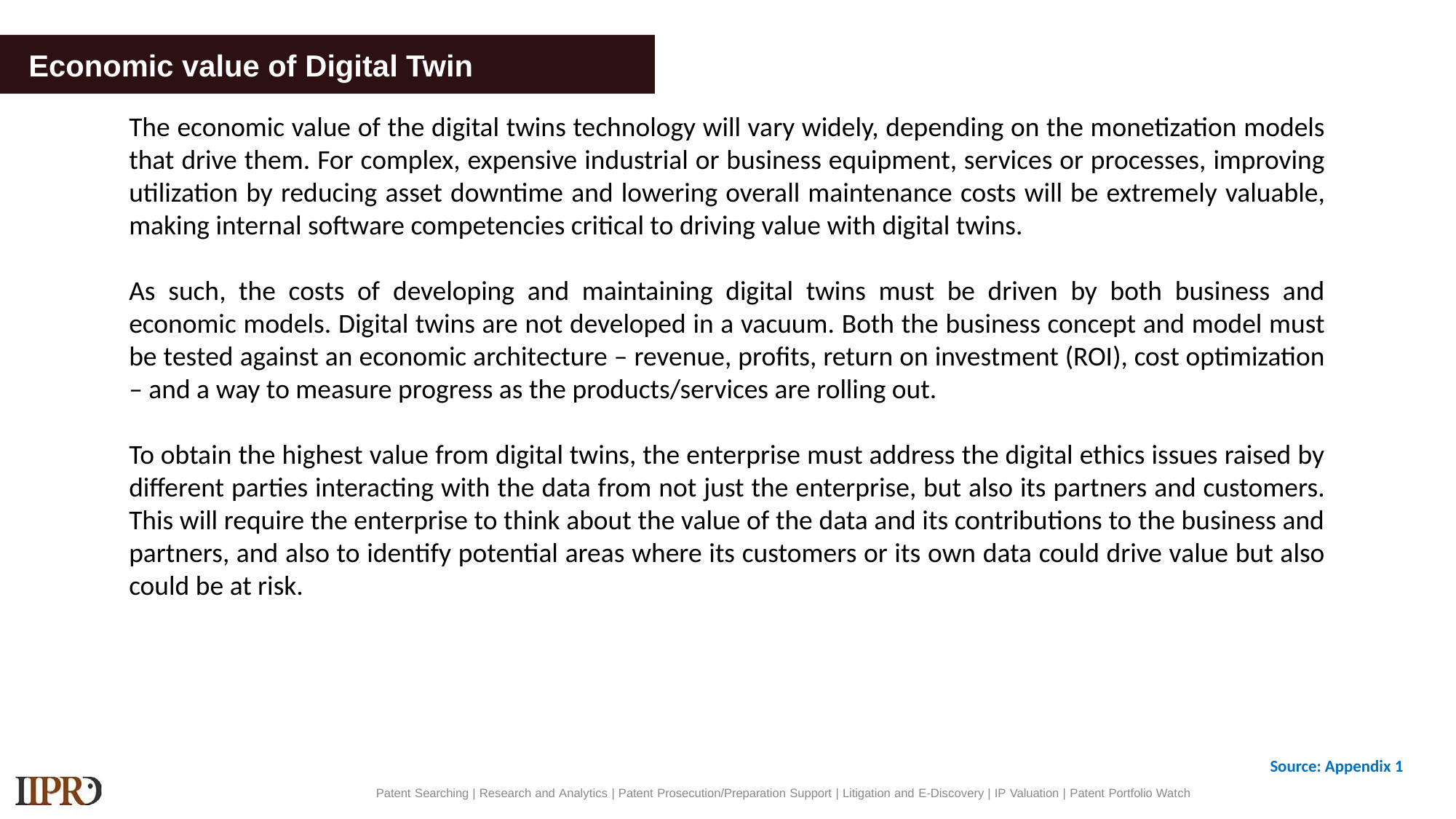

# Economic value of Digital Twin
The economic value of the digital twins technology will vary widely, depending on the monetization models that drive them. For complex, expensive industrial or business equipment, services or processes, improving utilization by reducing asset downtime and lowering overall maintenance costs will be extremely valuable, making internal software competencies critical to driving value with digital twins.

As such, the costs of developing and maintaining digital twins must be driven by both business and economic models. Digital twins are not developed in a vacuum. Both the business concept and model must be tested against an economic architecture – revenue, profits, return on investment (ROI), cost optimization – and a way to measure progress as the products/services are rolling out.

To obtain the highest value from digital twins, the enterprise must address the digital ethics issues raised by different parties interacting with the data from not just the enterprise, but also its partners and customers. This will require the enterprise to think about the value of the data and its contributions to the business and partners, and also to identify potential areas where its customers or its own data could drive value but also could be at risk.

Source: Appendix 1

Patent Searching | Research and Analytics | Patent Prosecution/Preparation Support | Litigation and E-Discovery | IP Valuation | Patent Portfolio Watch